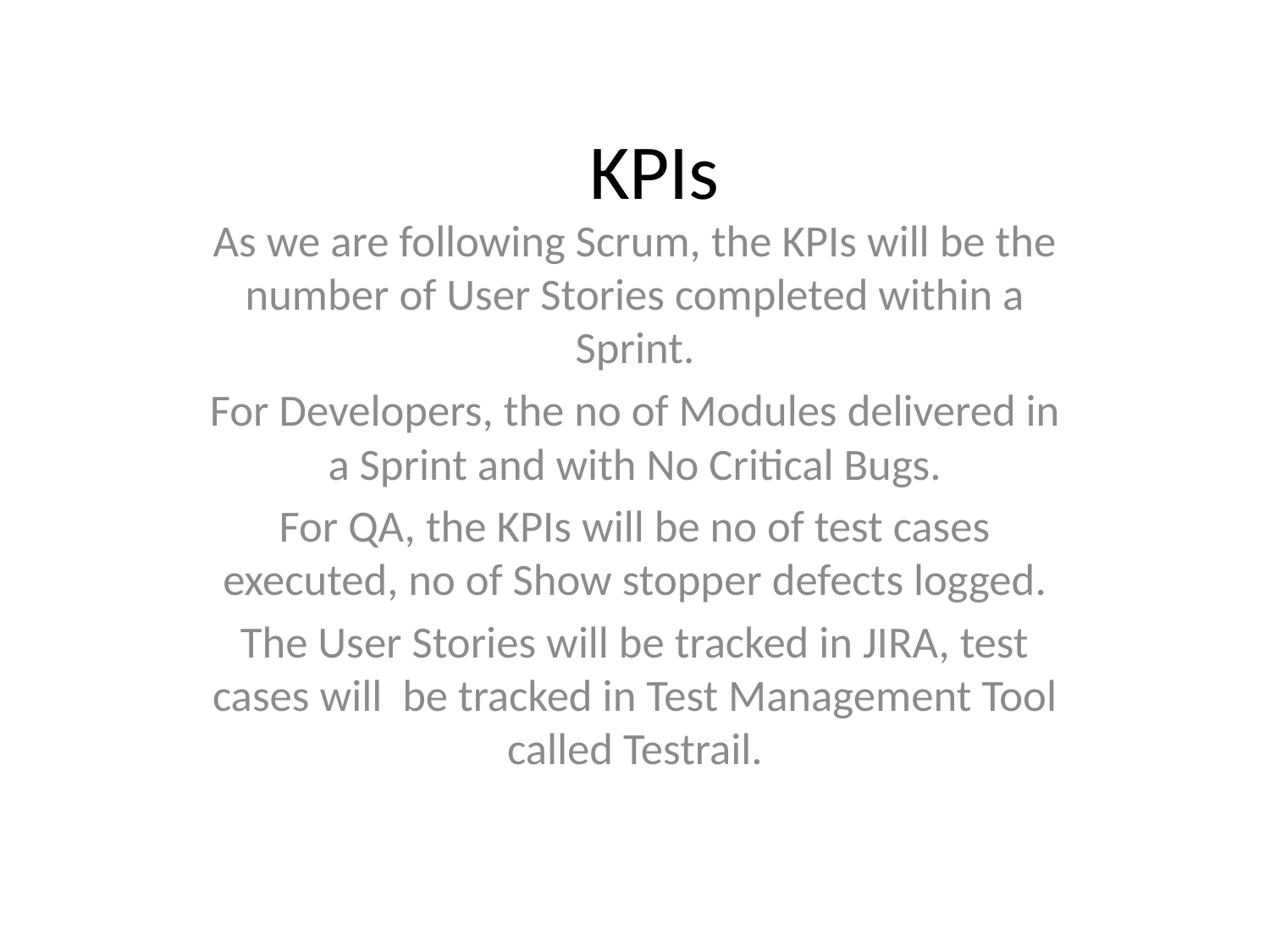

# KPIs
As we are following Scrum, the KPIs will be the number of User Stories completed within a Sprint.
For Developers, the no of Modules delivered in a Sprint and with No Critical Bugs.
For QA, the KPIs will be no of test cases executed, no of Show stopper defects logged.
The User Stories will be tracked in JIRA, test cases will  be tracked in Test Management Tool called Testrail.